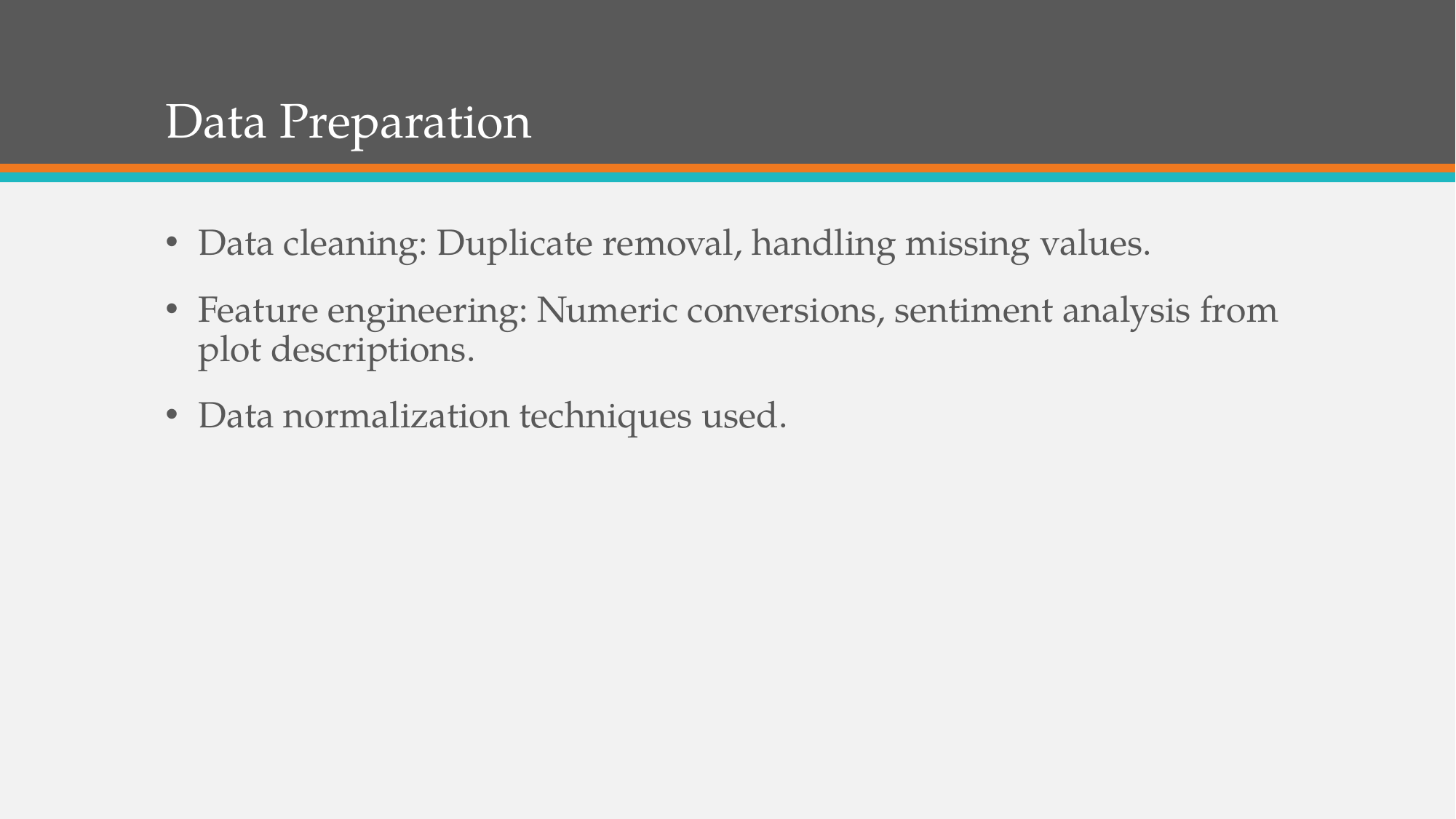

# Data Preparation
Data cleaning: Duplicate removal, handling missing values.
Feature engineering: Numeric conversions, sentiment analysis from plot descriptions.
Data normalization techniques used.